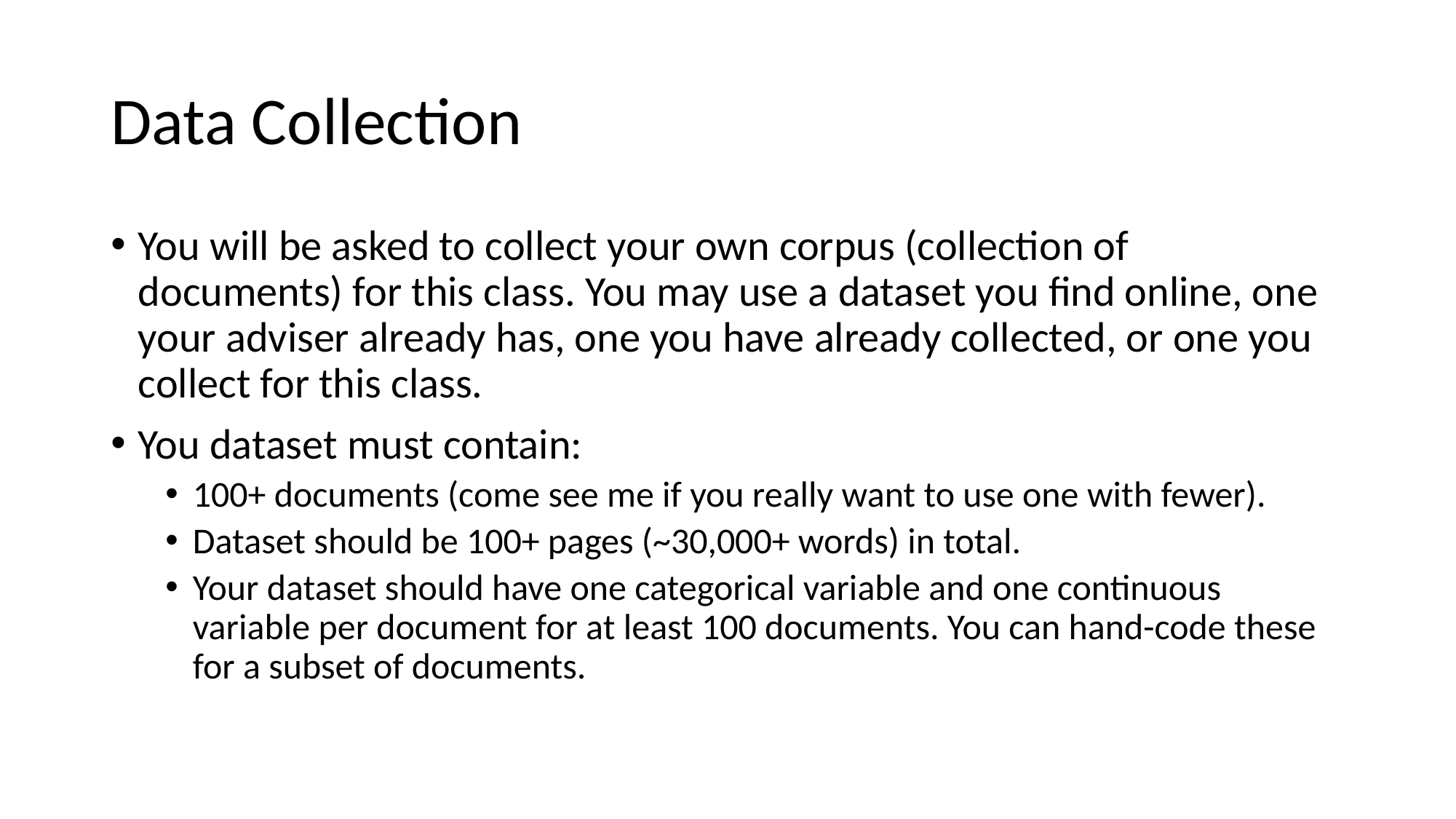

# Data Collection
You will be asked to collect your own corpus (collection of documents) for this class. You may use a dataset you find online, one your adviser already has, one you have already collected, or one you collect for this class.
You dataset must contain:
100+ documents (come see me if you really want to use one with fewer).
Dataset should be 100+ pages (~30,000+ words) in total.
Your dataset should have one categorical variable and one continuous variable per document for at least 100 documents. You can hand-code these for a subset of documents.